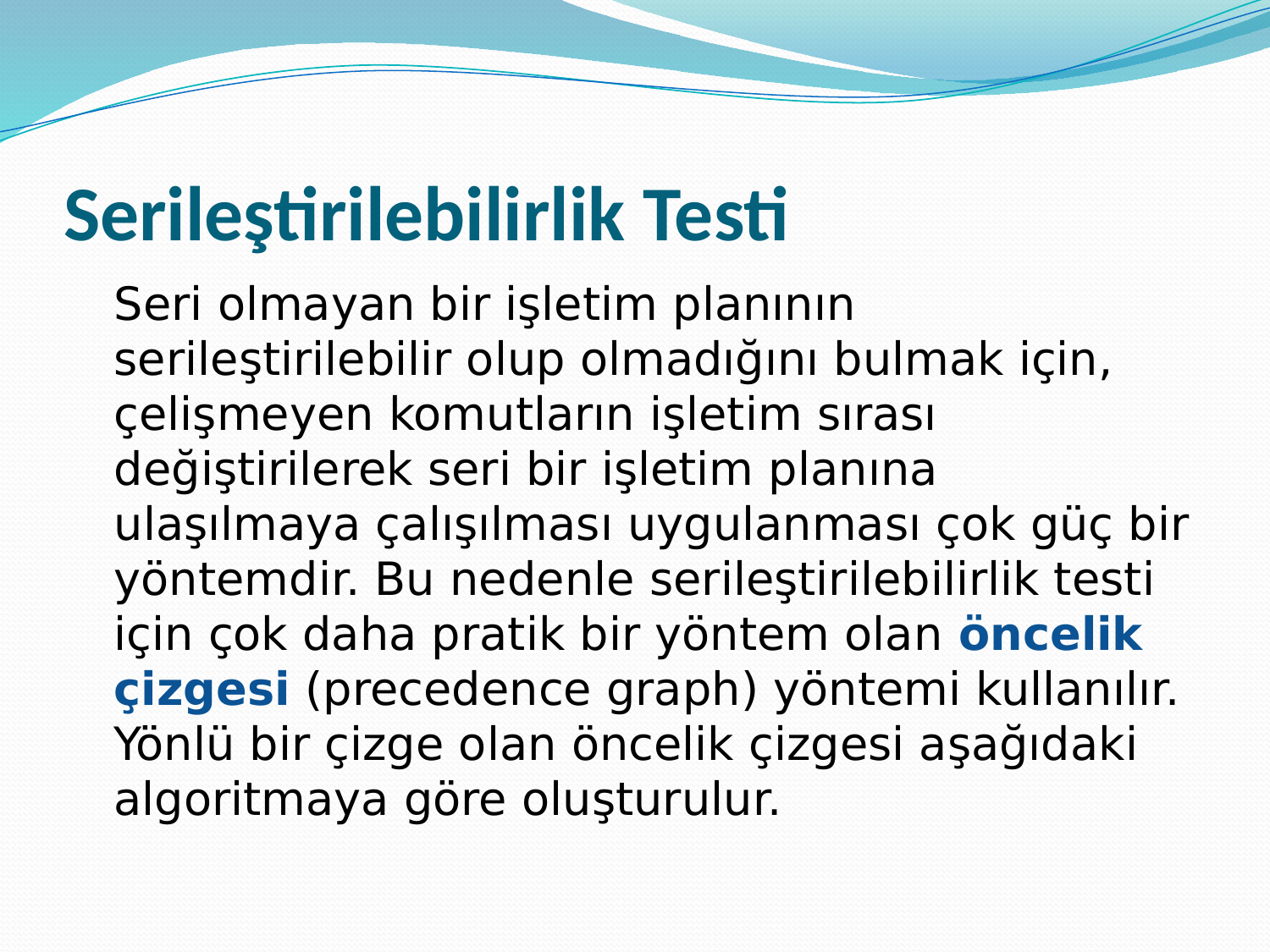

# Serileştirilebilirlik Testi
	Seri olmayan bir işletim planının serileştirilebilir olup olmadığını bulmak için, çelişmeyen komutların işletim sırası değiştirilerek seri bir işletim planına ulaşılmaya çalışılması uygulanması çok güç bir yöntemdir. Bu nedenle serileştirilebilirlik testi için çok daha pratik bir yöntem olan öncelik çizgesi (precedence graph) yöntemi kullanılır. Yönlü bir çizge olan öncelik çizgesi aşağıdaki algoritmaya göre oluşturulur.